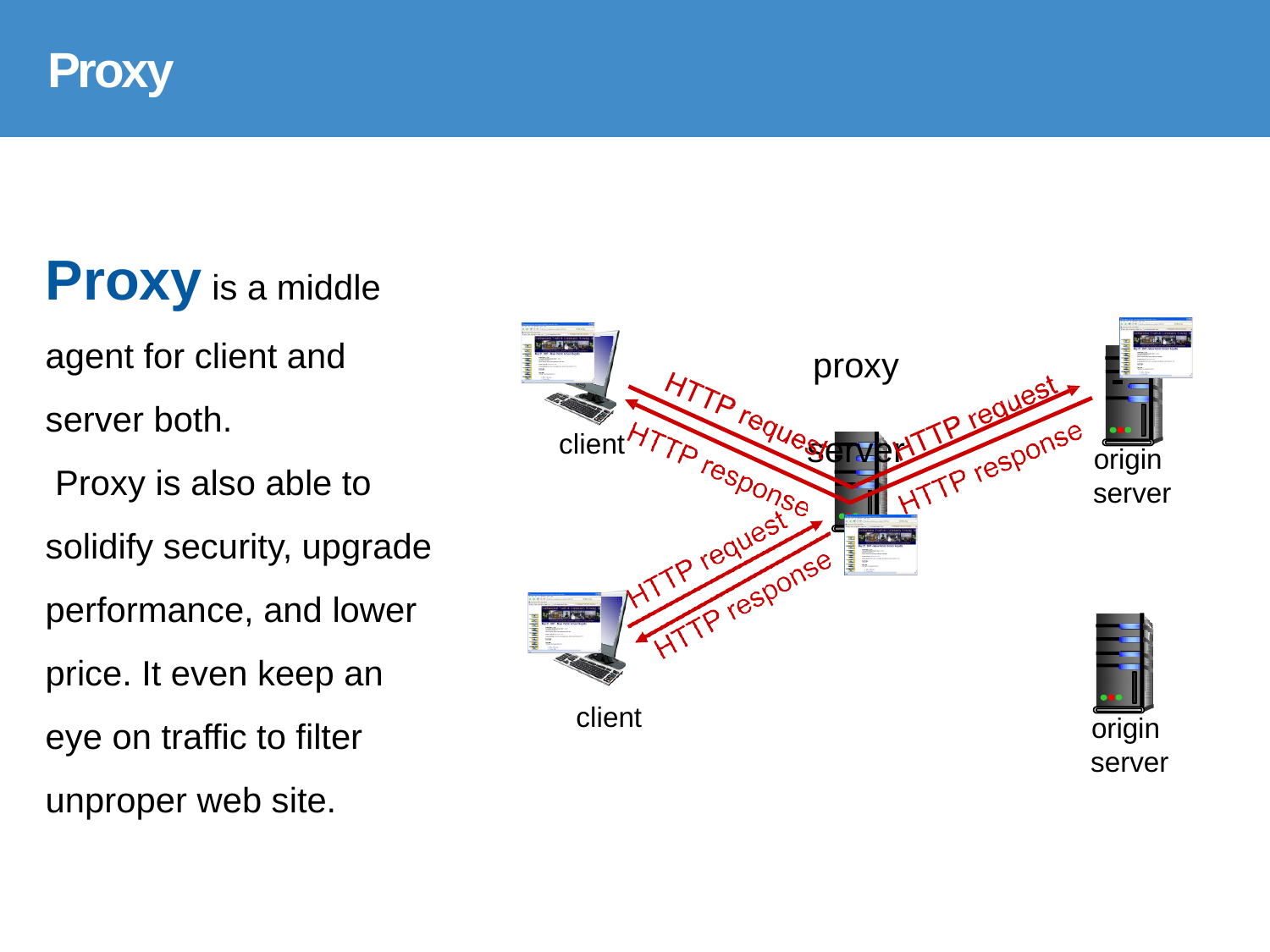

Proxy
Proxy is a middle agent for client and server both.
 Proxy is also able to solidify security, upgrade performance, and lower price. It even keep an eye on traffic to filter unproper web site.

proxy
server

client

origin  server

client

origin  server